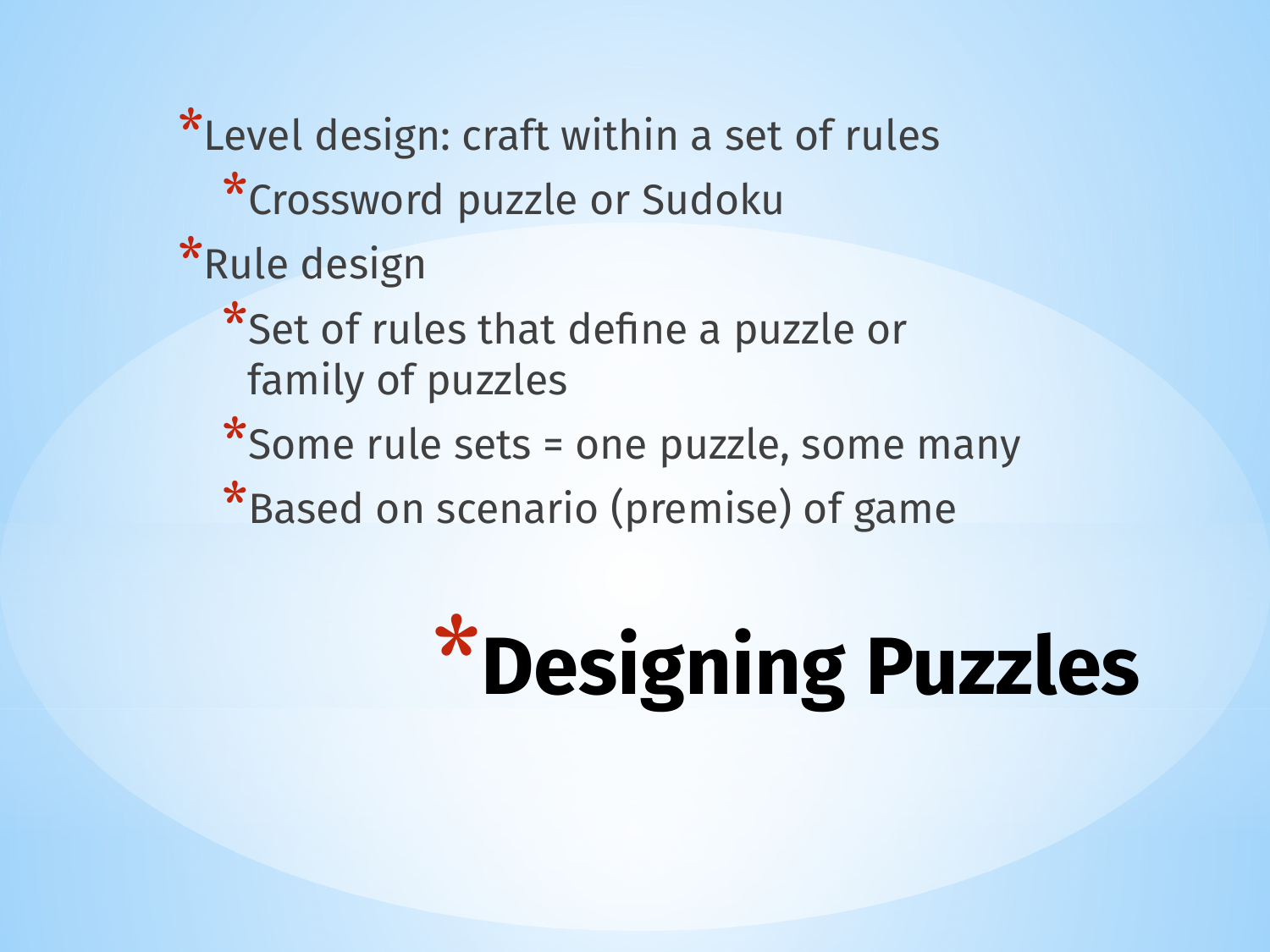

Level design: craft within a set of rules
Crossword puzzle or Sudoku
Rule design
Set of rules that define a puzzle or family of puzzles
Some rule sets = one puzzle, some many
Based on scenario (premise) of game

# Designing Puzzles